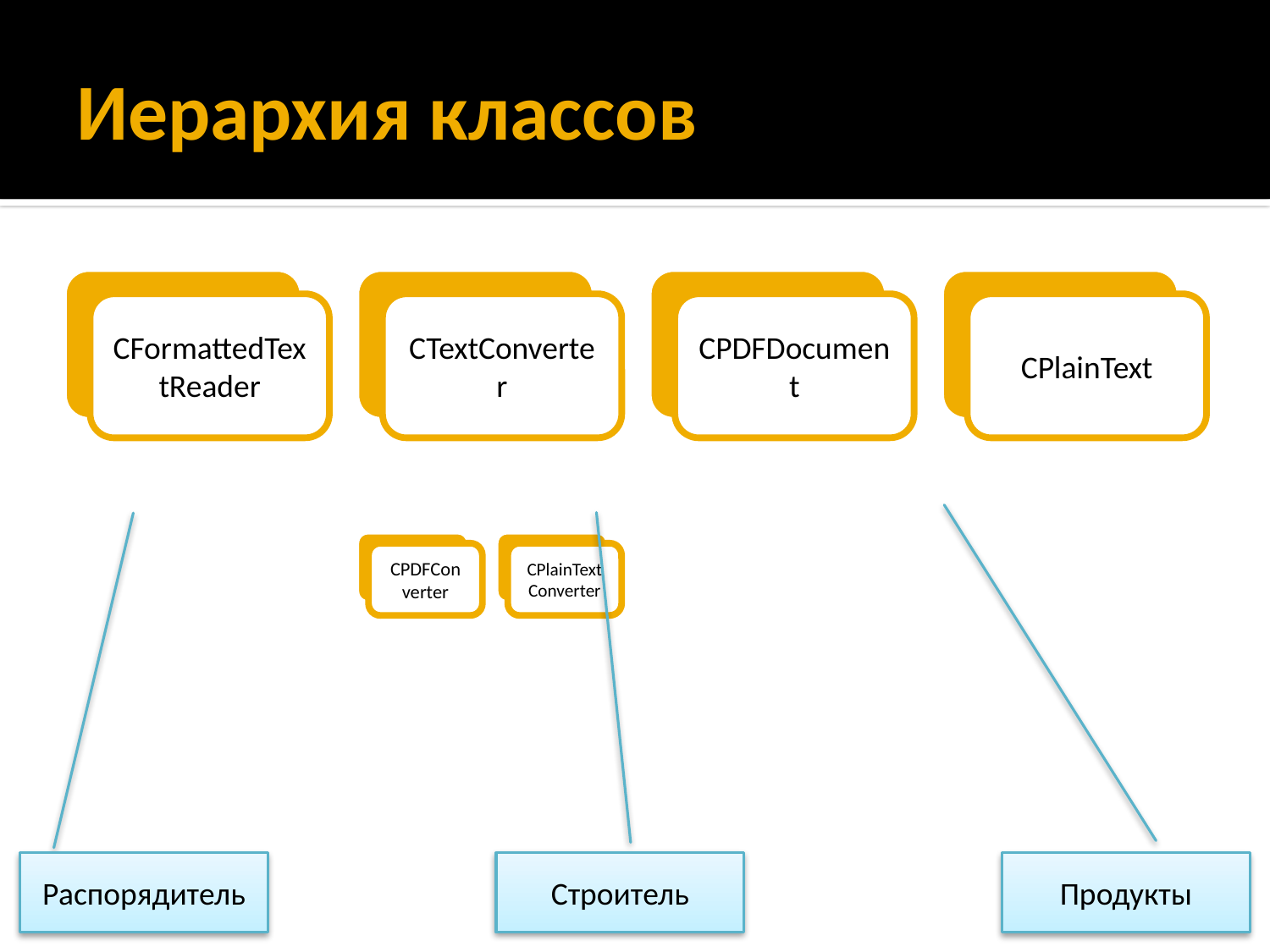

# Иерархия классов
CFormattedTextReader
CPDFConverter
CPlainTextConverter
CPDFDocument
CTextConverter
CPlainText
Распорядитель
Строитель
Продукты